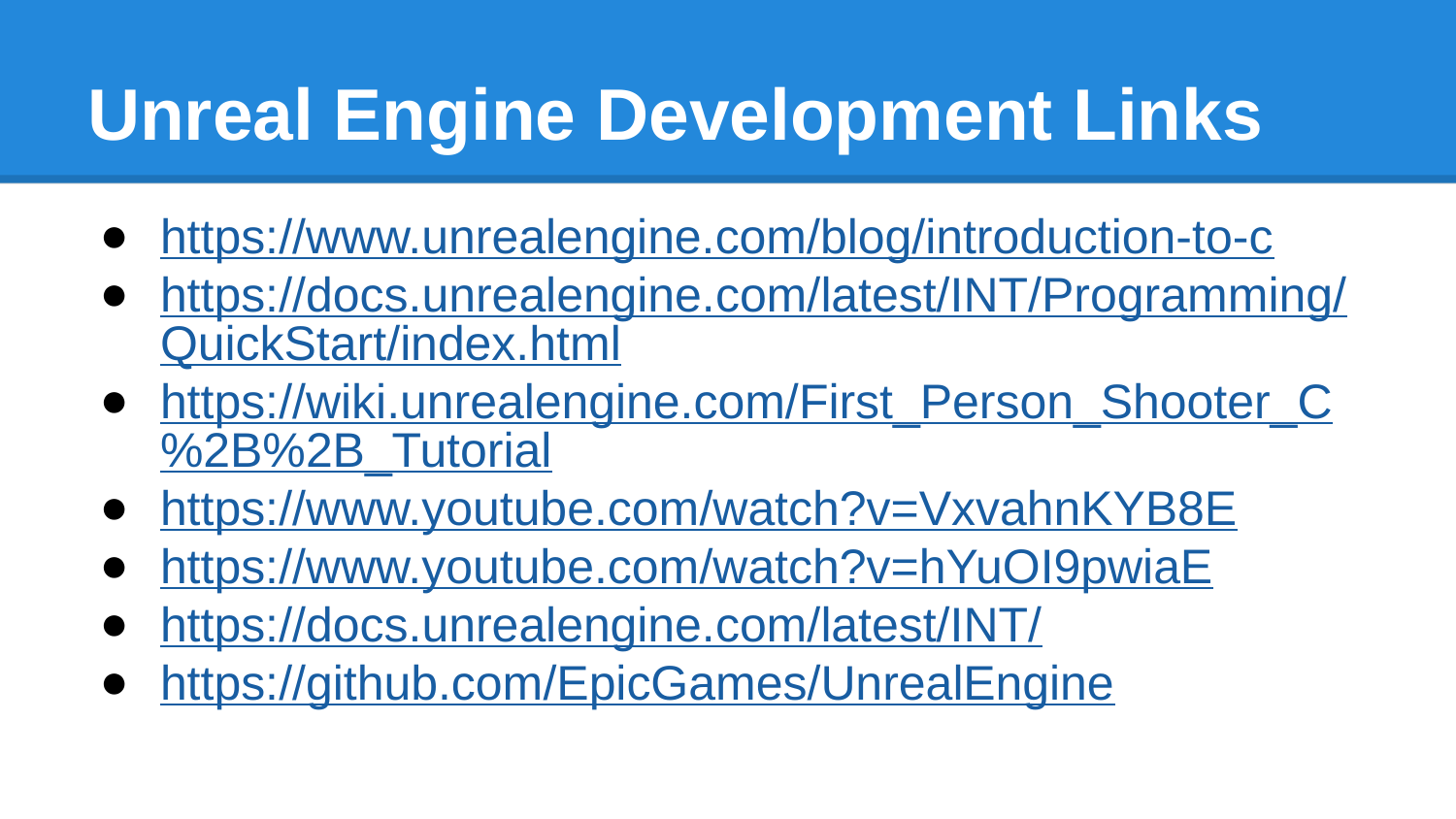

# Unreal Engine Development Links
https://www.unrealengine.com/blog/introduction-to-c
https://docs.unrealengine.com/latest/INT/Programming/QuickStart/index.html
https://wiki.unrealengine.com/First_Person_Shooter_C%2B%2B_Tutorial
https://www.youtube.com/watch?v=VxvahnKYB8E
https://www.youtube.com/watch?v=hYuOI9pwiaE
https://docs.unrealengine.com/latest/INT/
https://github.com/EpicGames/UnrealEngine